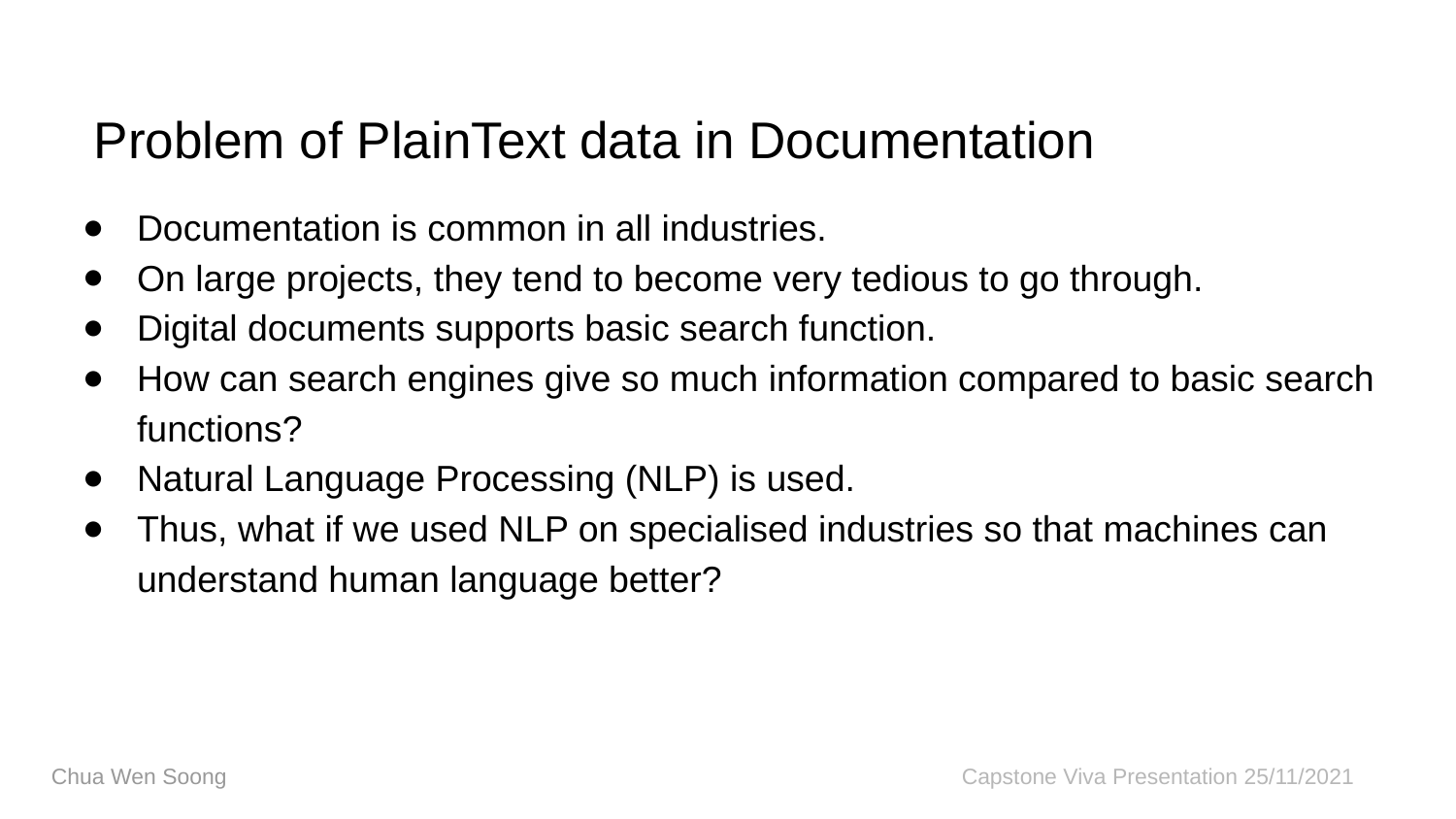

# Problem of PlainText data in Documentation
Documentation is common in all industries.
On large projects, they tend to become very tedious to go through.
Digital documents supports basic search function.
How can search engines give so much information compared to basic search functions?
Natural Language Processing (NLP) is used.
Thus, what if we used NLP on specialised industries so that machines can understand human language better?

Chua Wen Soong
Capstone Viva Presentation 25/11/2021